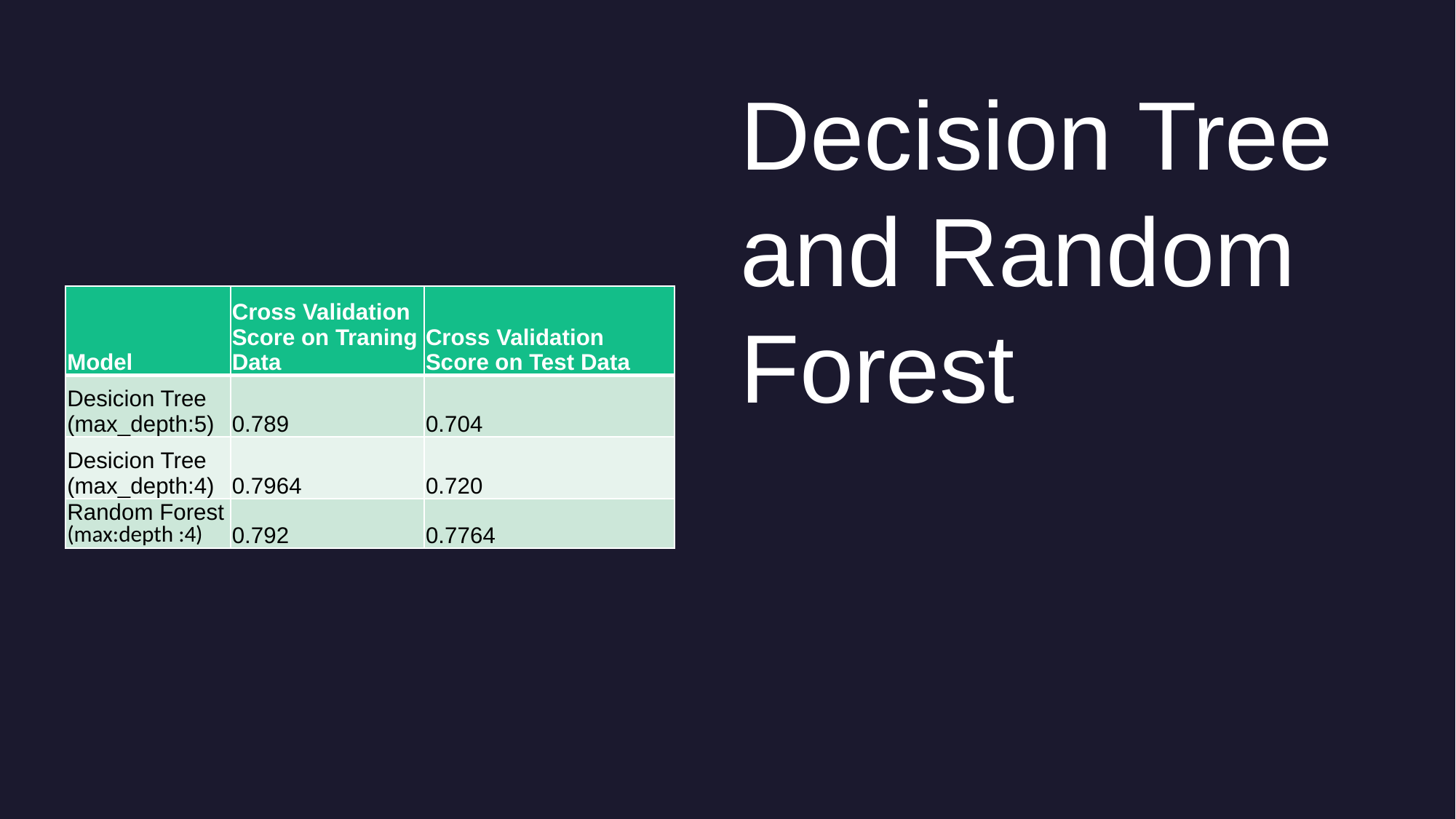

# Decision Tree and Random Forest

| Model | Cross Validation Score on Traning Data | Cross Validation Score on Test Data |
| --- | --- | --- |
| Desicion Tree (max\_depth:5) | 0.789 | 0.704 |
| Desicion Tree (max\_depth:4) | 0.7964 | 0.720 |
| Random Forest (max:depth :4) | 0.792 | 0.7764 |